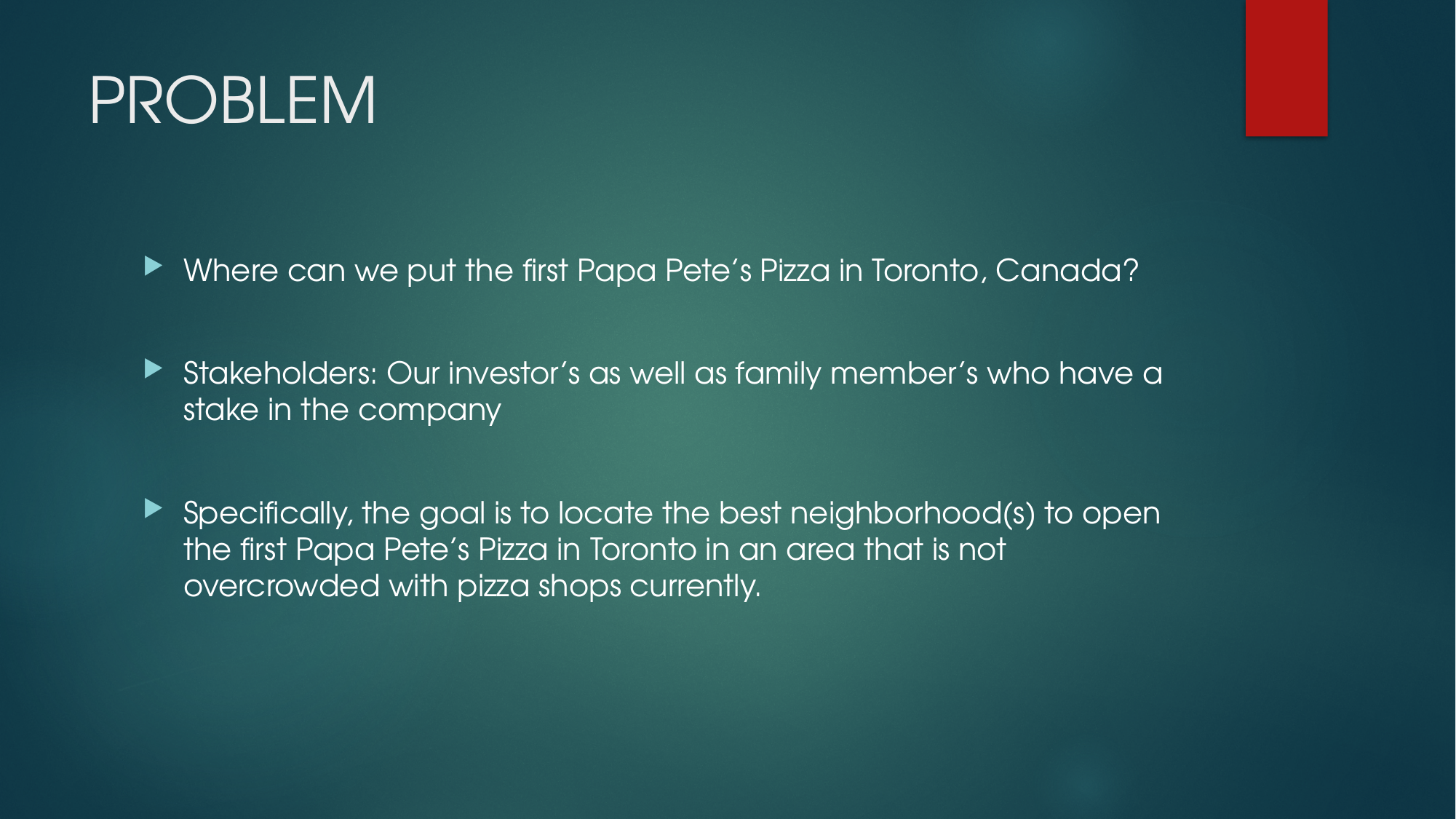

# PROBLEM
Where can we put the first Papa Pete’s Pizza in Toronto, Canada?

Stakeholders: Our investor’s as well as family member’s who have a stake in the company

Specifically, the goal is to locate the best neighborhood(s) to open the first Papa Pete’s Pizza in Toronto in an area that is not overcrowded with pizza shops currently.